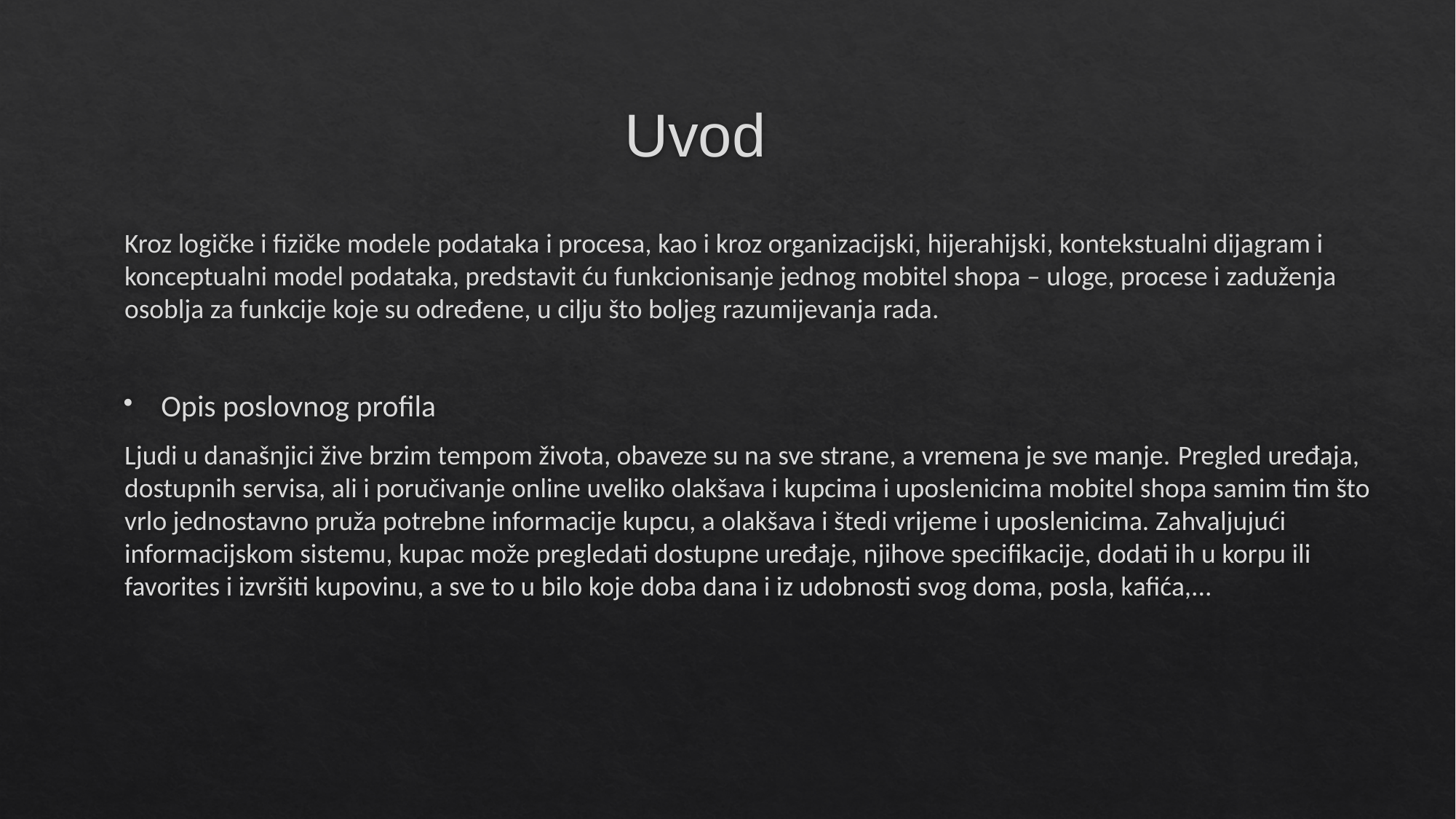

# Uvod
Kroz logičke i fizičke modele podataka i procesa, kao i kroz organizacijski, hijerahijski, kontekstualni dijagram i konceptualni model podataka, predstavit ću funkcionisanje jednog mobitel shopa – uloge, procese i zaduženja osoblja za funkcije koje su određene, u cilju što boljeg razumijevanja rada.

Opis poslovnog profila
Ljudi u današnjici žive brzim tempom života, obaveze su na sve strane, a vremena je sve manje. Pregled uređaja, dostupnih servisa, ali i poručivanje online uveliko olakšava i kupcima i uposlenicima mobitel shopa samim tim što vrlo jednostavno pruža potrebne informacije kupcu, a olakšava i štedi vrijeme i uposlenicima. Zahvaljujući informacijskom sistemu, kupac može pregledati dostupne uređaje, njihove specifikacije, dodati ih u korpu ili favorites i izvršiti kupovinu, a sve to u bilo koje doba dana i iz udobnosti svog doma, posla, kafića,...